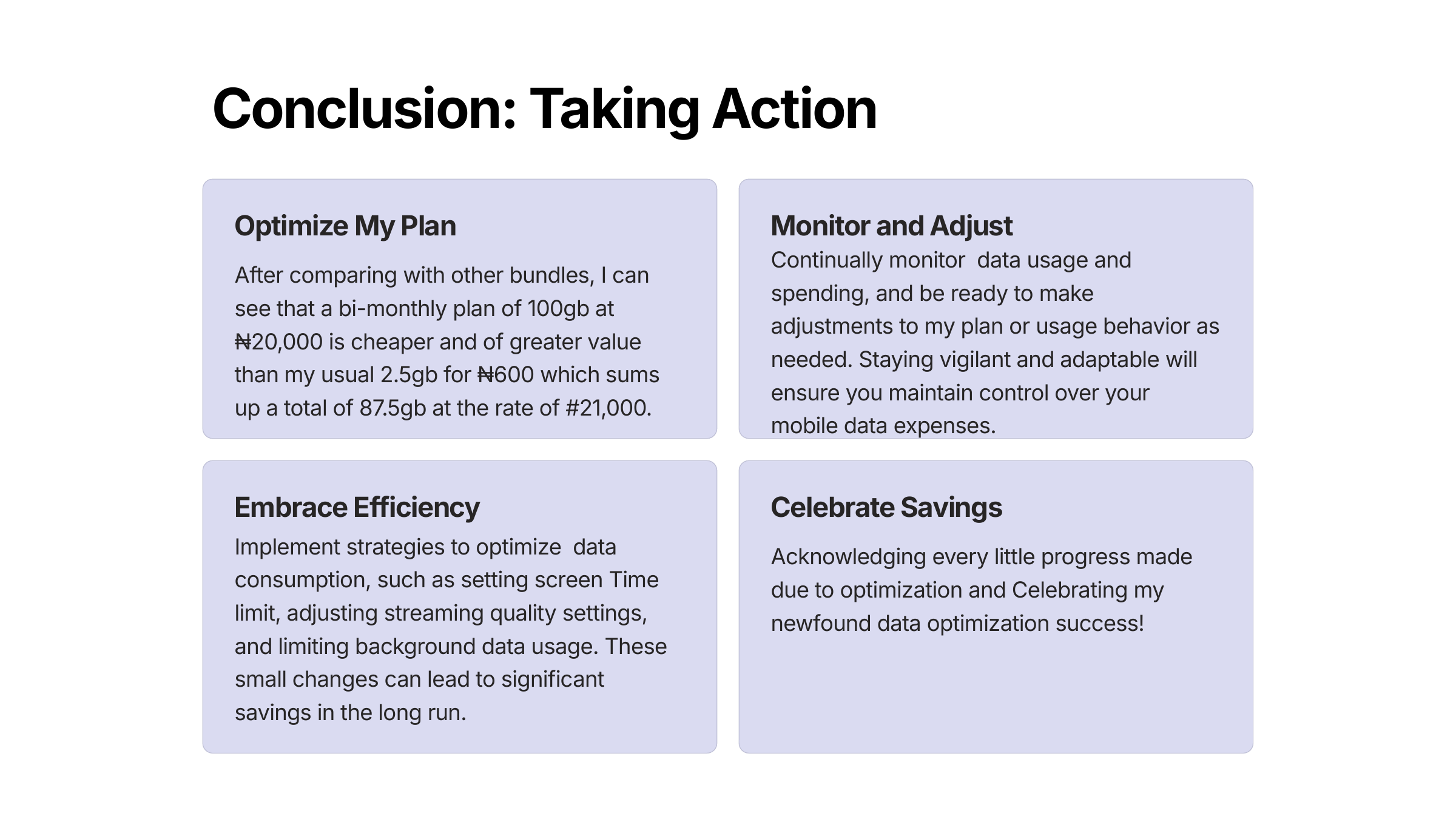

Conclusion: Taking Action

Optimize My Plan
Monitor and Adjust
Continually monitor  data usage and spending, and be ready to make adjustments to my plan or usage behavior as needed. Staying vigilant and adaptable will ensure you maintain control over your mobile data expenses.
After comparing with other bundles, I can see that a bi-monthly plan of 100gb at ₦20,000 is cheaper and of greater value than my usual 2.5gb for ₦600 which sums up a total of 87.5gb at the rate of #21,000.

Embrace Efficiency
Celebrate Savings
Implement strategies to optimize  data consumption, such as setting screen Time limit, adjusting streaming quality settings, and limiting background data usage. These small changes can lead to significant savings in the long run.
Acknowledging every little progress made due to optimization and Celebrating my newfound data optimization success!